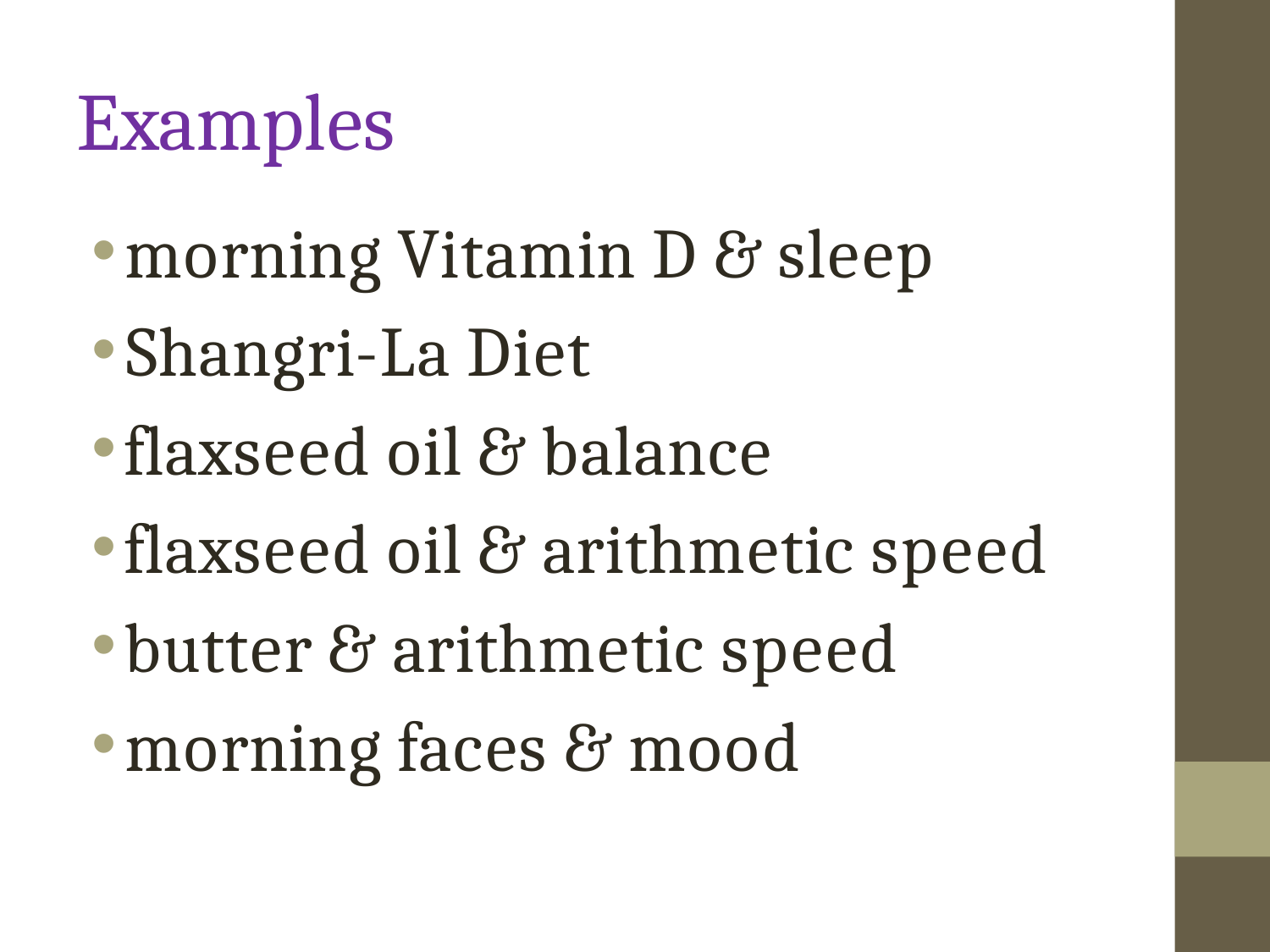

# Examples
morning Vitamin D & sleep
Shangri-La Diet
flaxseed oil & balance
flaxseed oil & arithmetic speed
butter & arithmetic speed
morning faces & mood